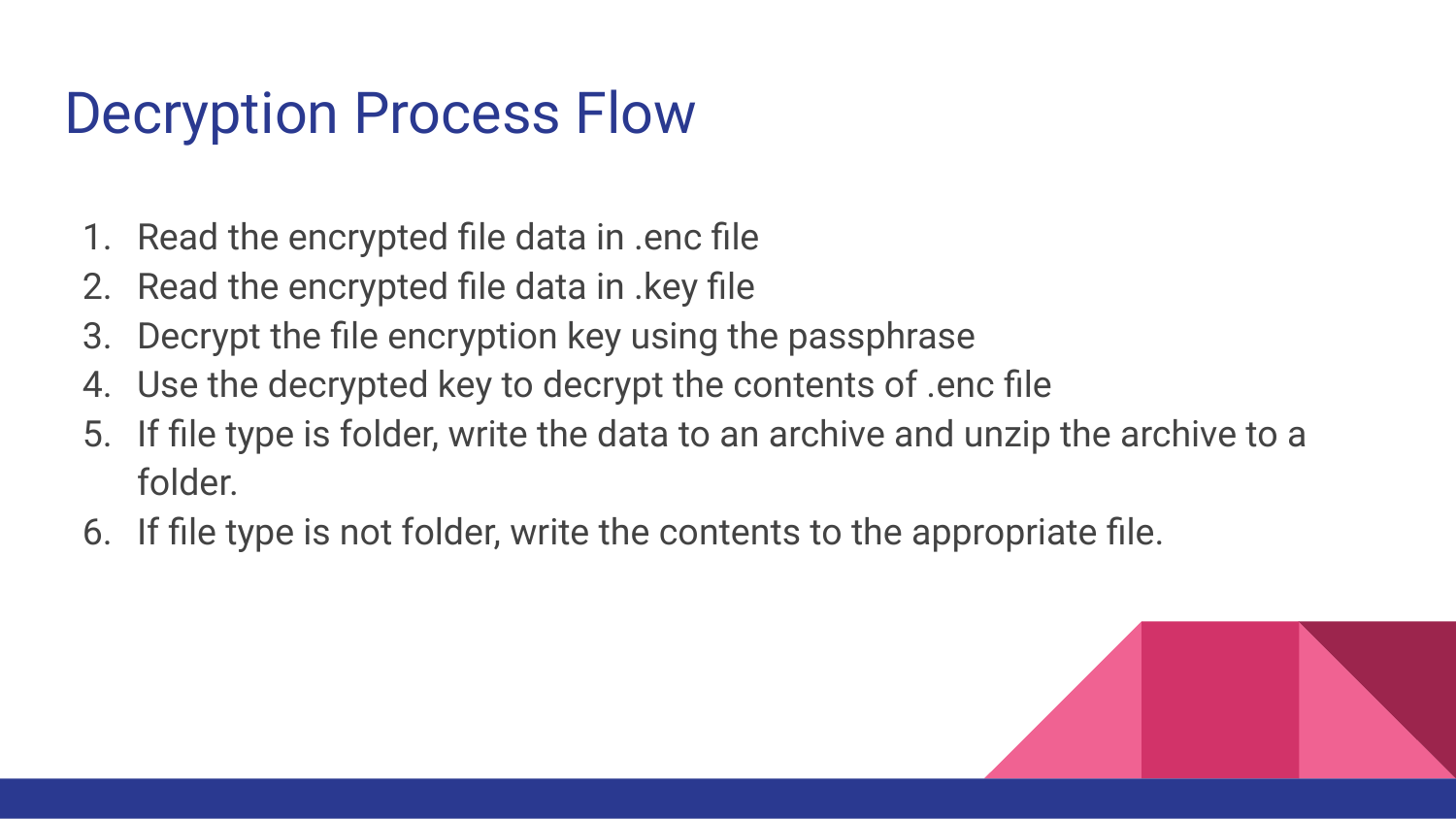

# Decryption Process Flow
Read the encrypted file data in .enc file
Read the encrypted file data in .key file
Decrypt the file encryption key using the passphrase
Use the decrypted key to decrypt the contents of .enc file
If file type is folder, write the data to an archive and unzip the archive to a folder.
If file type is not folder, write the contents to the appropriate file.